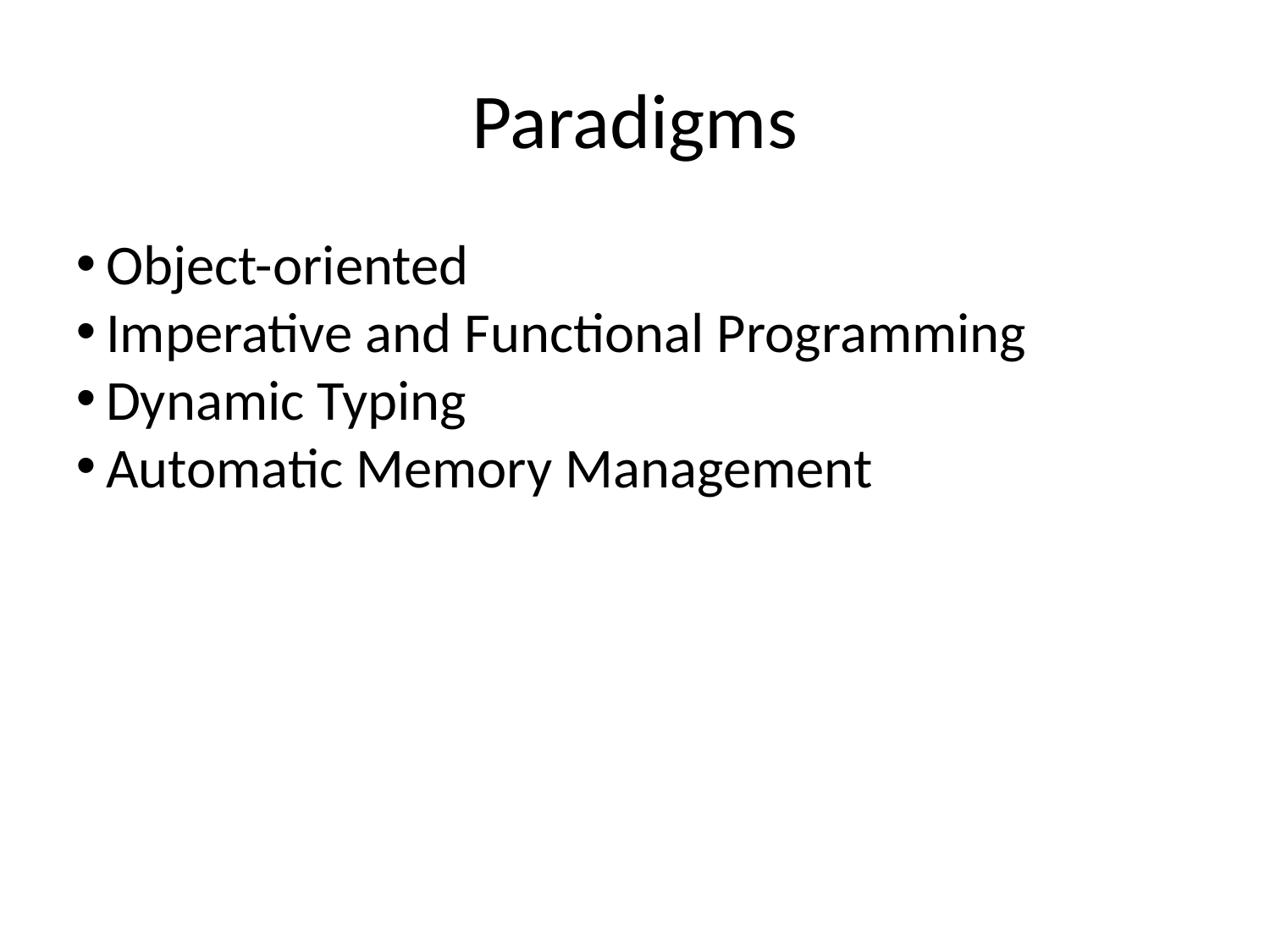

Paradigms
Object-oriented
Imperative and Functional Programming
Dynamic Typing
Automatic Memory Management